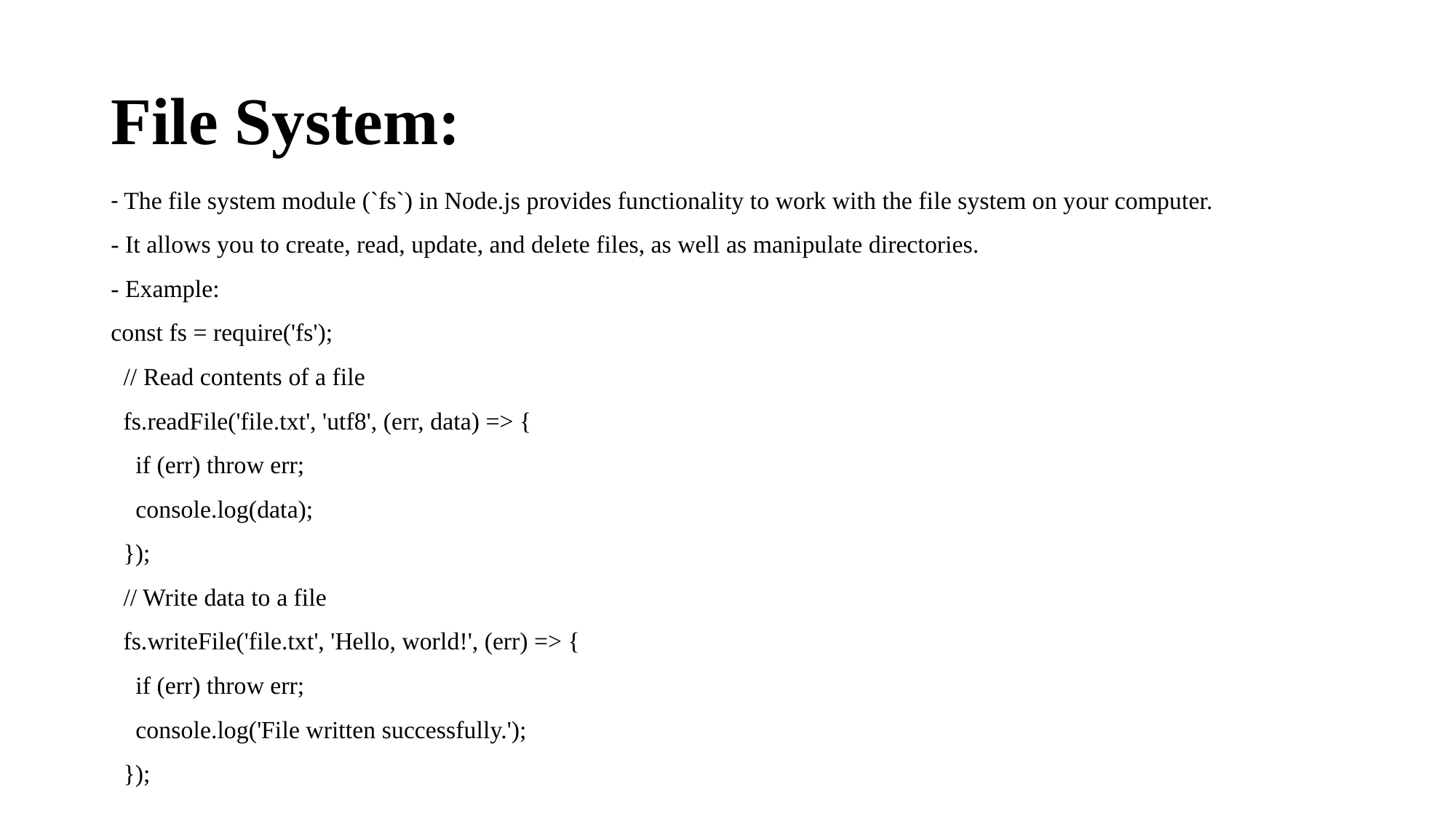

# File System:
- The file system module (`fs`) in Node.js provides functionality to work with the file system on your computer.
- It allows you to create, read, update, and delete files, as well as manipulate directories.
- Example:
const fs = require('fs');
  // Read contents of a file
  fs.readFile('file.txt', 'utf8', (err, data) => {
    if (err) throw err;
    console.log(data);
  });
  // Write data to a file
  fs.writeFile('file.txt', 'Hello, world!', (err) => {
    if (err) throw err;
    console.log('File written successfully.');
  });